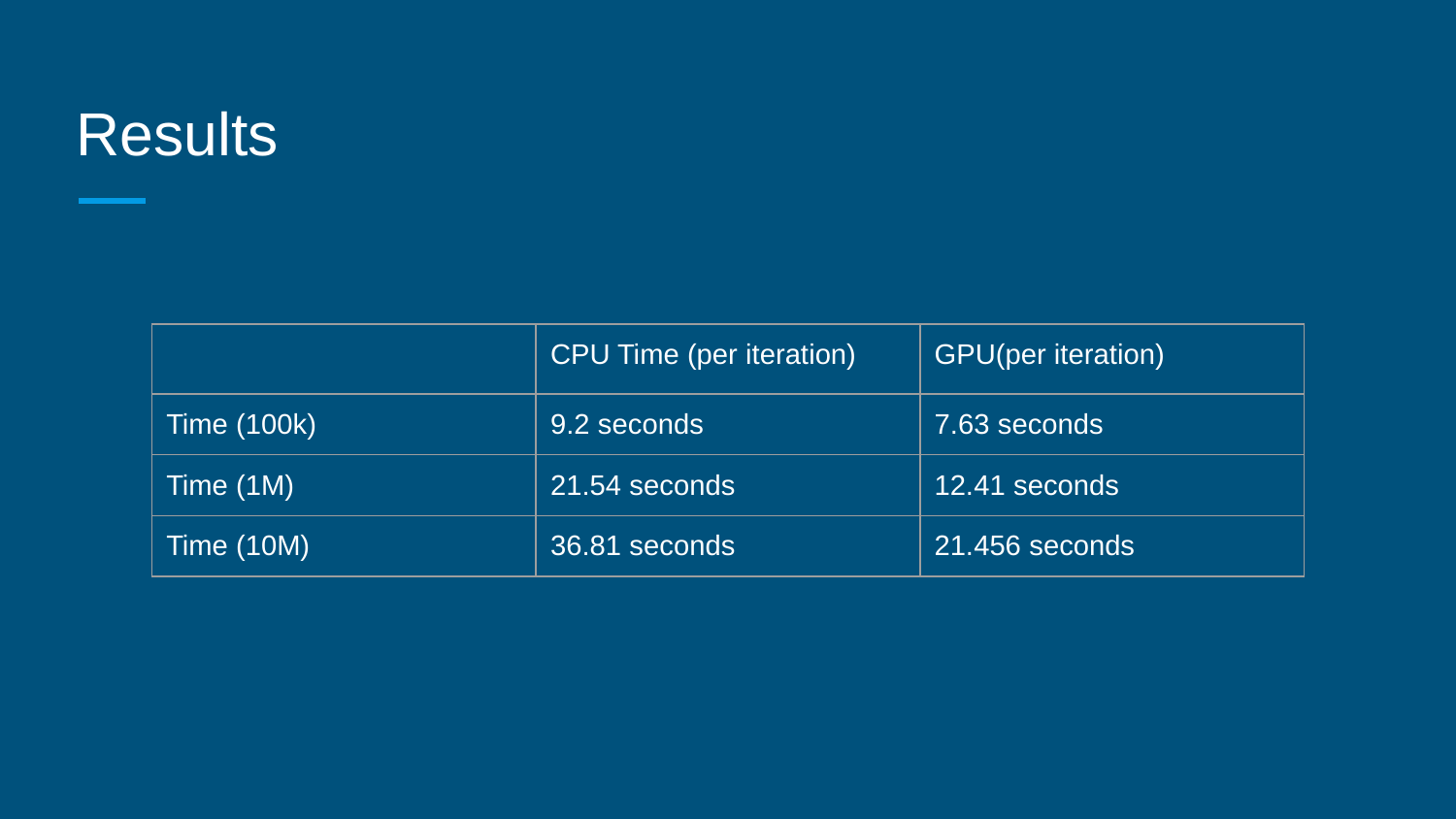

# Results

|  | CPU Time (per iteration) | GPU(per iteration) |
| --- | --- | --- |
| Time (100k) | 9.2 seconds | 7.63 seconds |
| Time (1M) | 21.54 seconds | 12.41 seconds |
| Time (10M) | 36.81 seconds | 21.456 seconds |